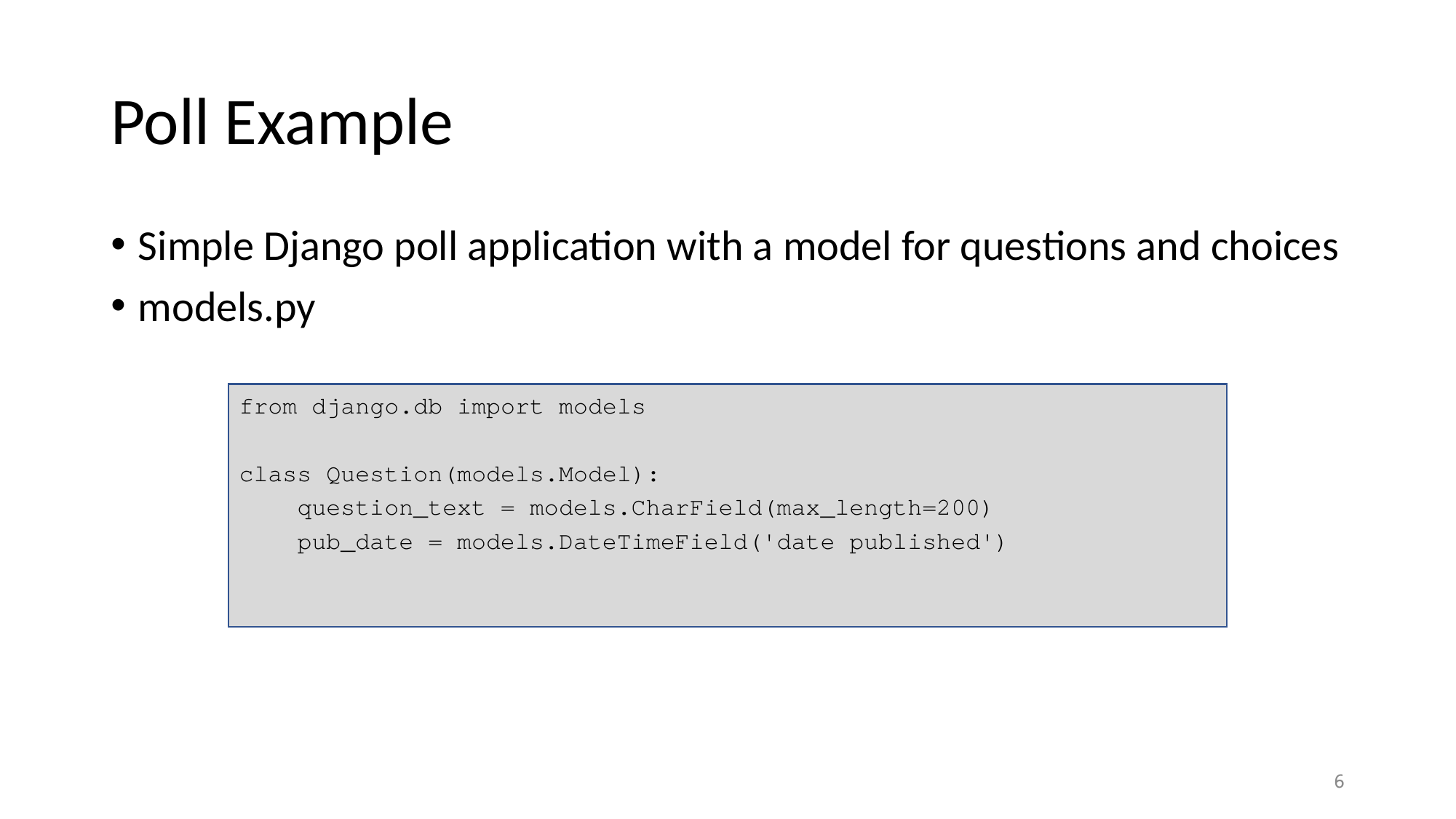

# Poll Example
Simple Django poll application with a model for questions and choices
models.py
from django.db import models

class Question(models.Model):
    question_text = models.CharField(max_length=200)
    pub_date = models.DateTimeField('date published')

6